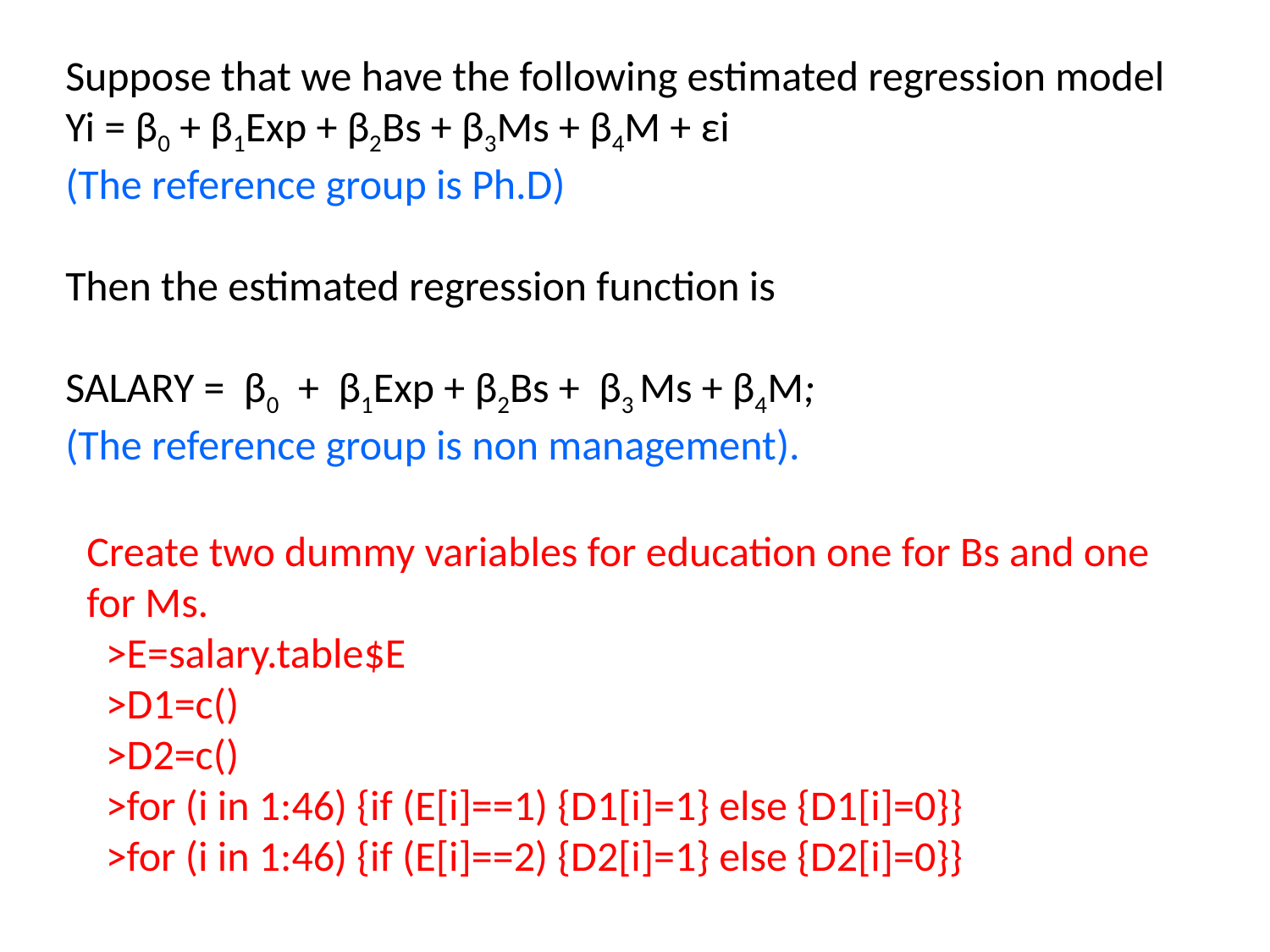

Suppose that we have the following estimated regression model
Yi = β0 + β1Exp + β2Bs + β3Ms + β4M + εi
(The reference group is Ph.D)

Then the estimated regression function is

SALARY =  β0  +  β1Exp + β2Bs +  β3 Ms + β4M;
(The reference group is non management).
Create two dummy variables for education one for Bs and one for Ms.
  >E=salary.table$E
  >D1=c()
  >D2=c()
  >for (i in 1:46) {if (E[i]==1) {D1[i]=1} else {D1[i]=0}}
  >for (i in 1:46) {if (E[i]==2) {D2[i]=1} else {D2[i]=0}}